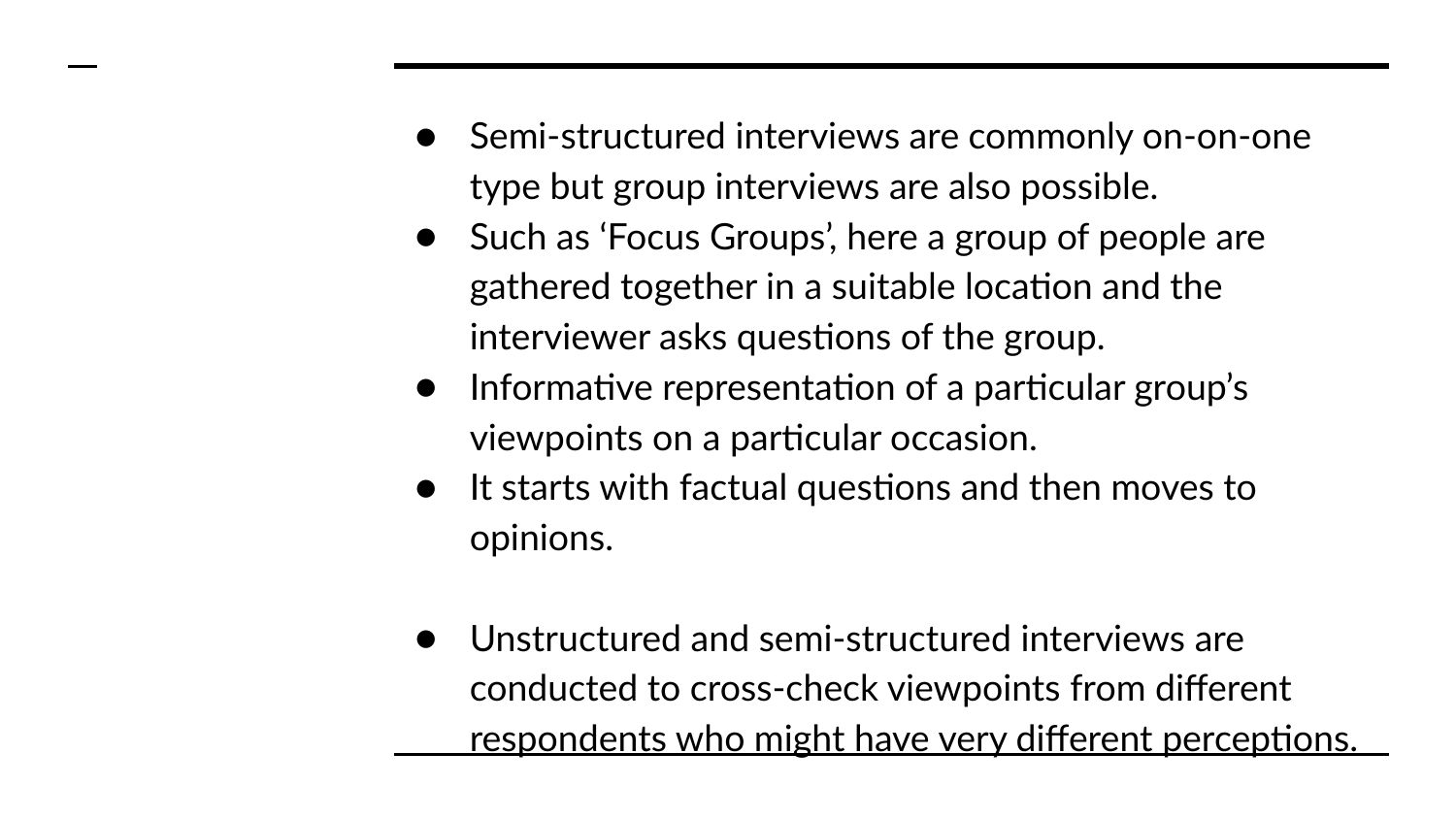

#
Semi-structured interviews are commonly on-on-one type but group interviews are also possible.
Such as ‘Focus Groups’, here a group of people are gathered together in a suitable location and the interviewer asks questions of the group.
Informative representation of a particular group’s viewpoints on a particular occasion.
It starts with factual questions and then moves to opinions.

Unstructured and semi-structured interviews are conducted to cross-check viewpoints from different respondents who might have very different perceptions.